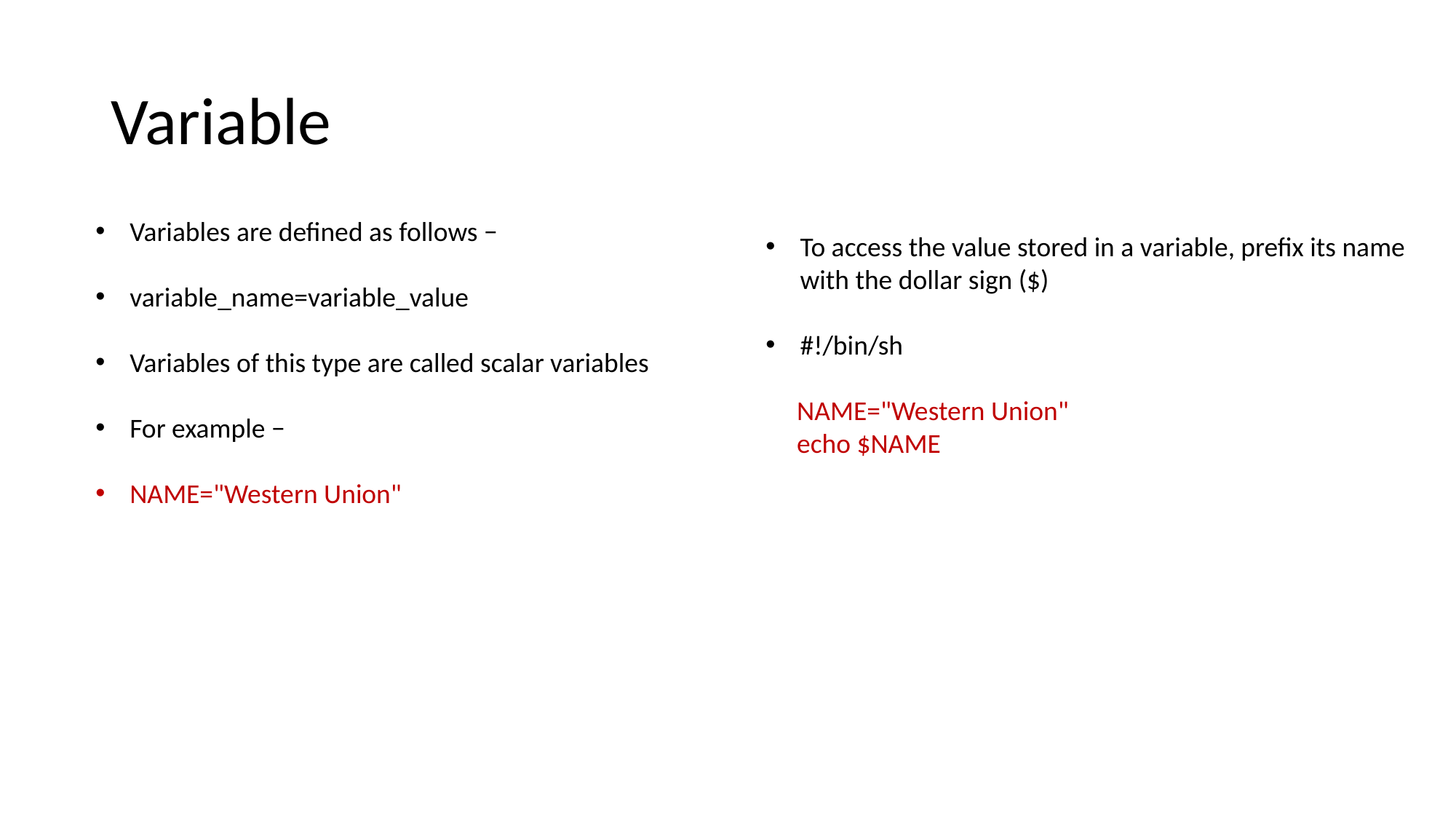

# Variable
Variables are defined as follows −

variable_name=variable_value

Variables of this type are called scalar variables

For example −

NAME="Western Union"
To access the value stored in a variable, prefix its name with the dollar sign ($)

#!/bin/sh

     NAME="Western Union"
     echo $NAME